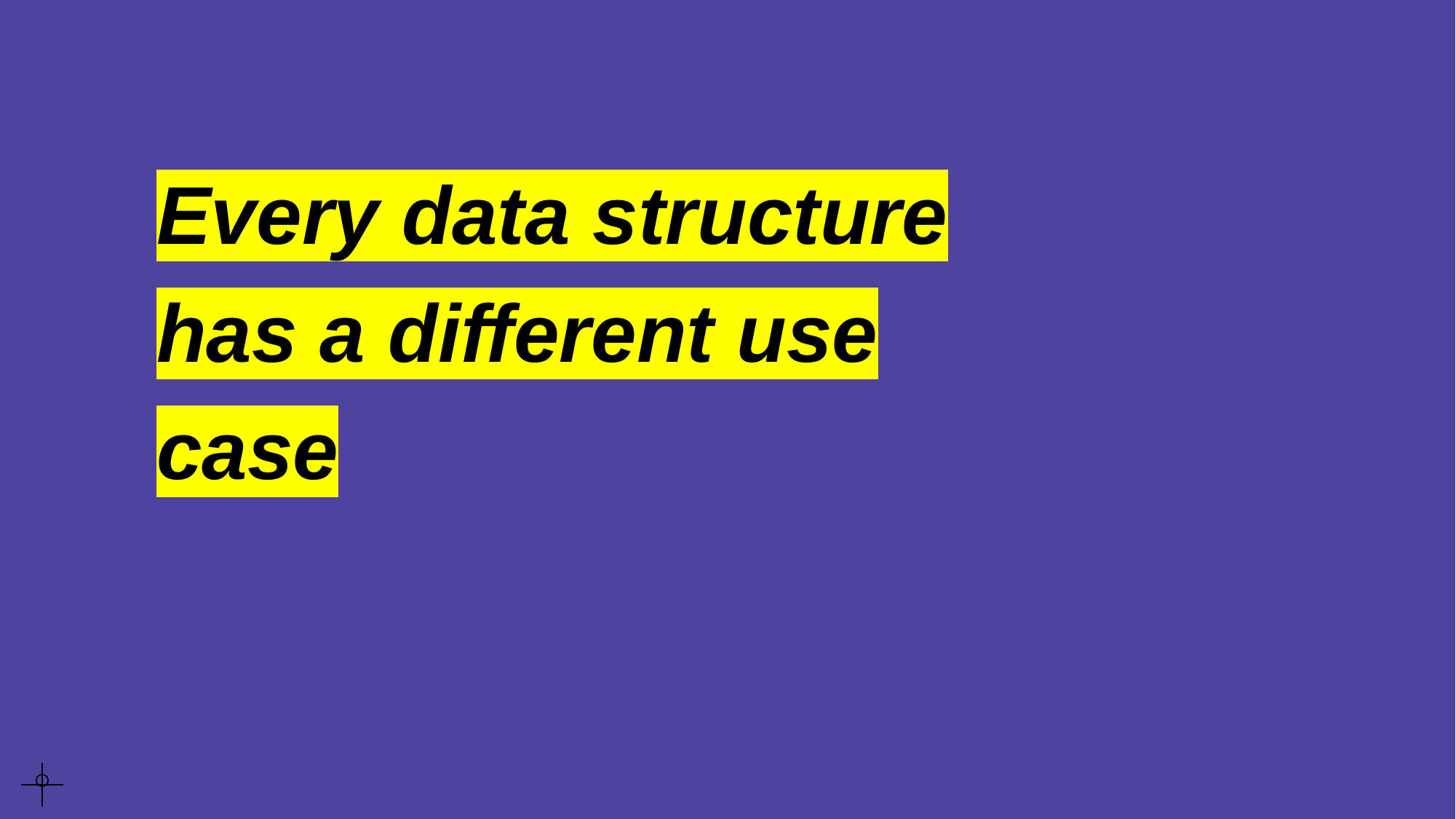

# Every data structure has a different use case